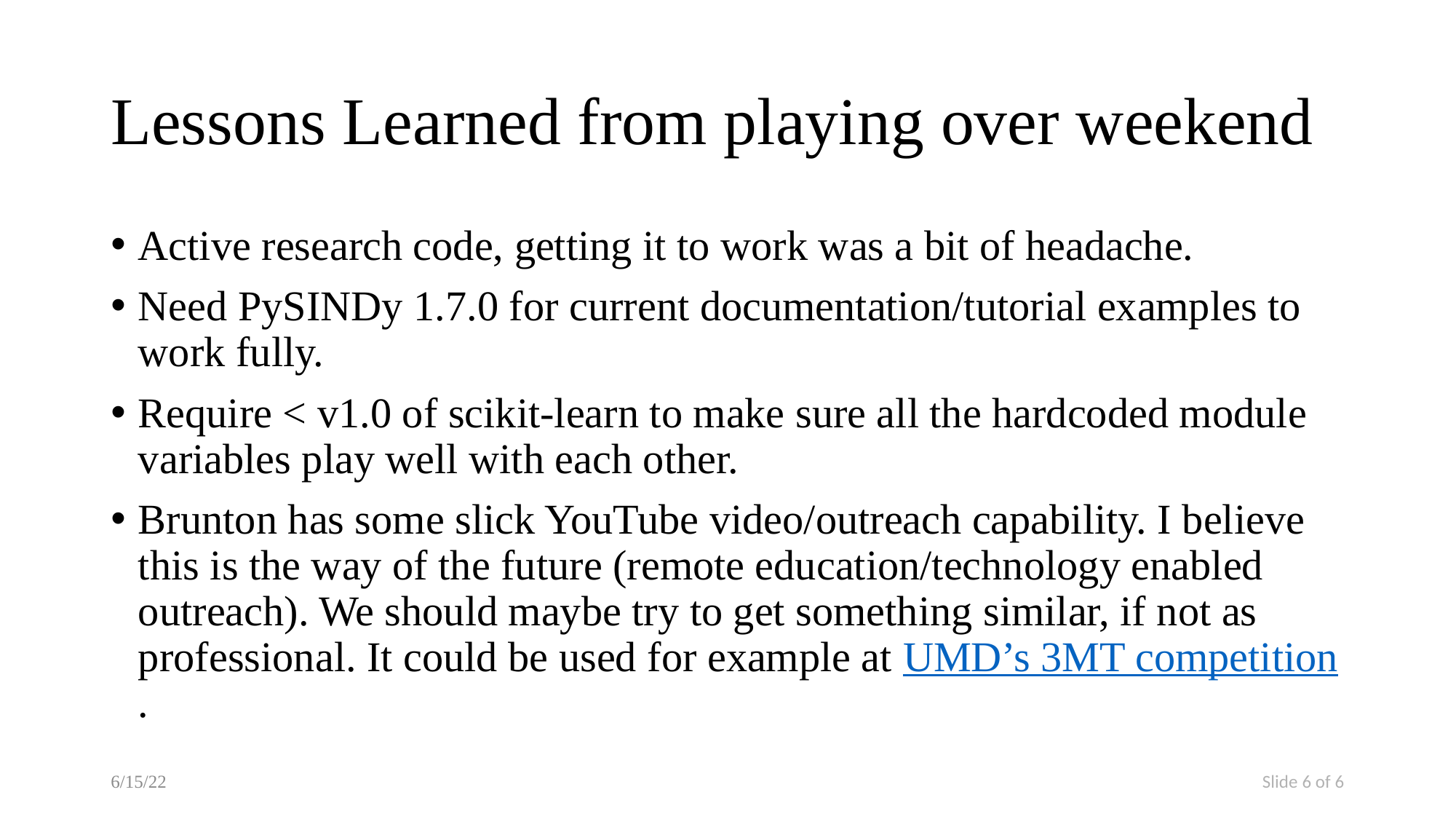

# Lessons Learned from playing over weekend
Active research code, getting it to work was a bit of headache.
Need PySINDy 1.7.0 for current documentation/tutorial examples to work fully.
Require < v1.0 of scikit-learn to make sure all the hardcoded module variables play well with each other.
Brunton has some slick YouTube video/outreach capability. I believe this is the way of the future (remote education/technology enabled outreach). We should maybe try to get something similar, if not as professional. It could be used for example at UMD’s 3MT competition.
6/15/22
Slide 6 of 6